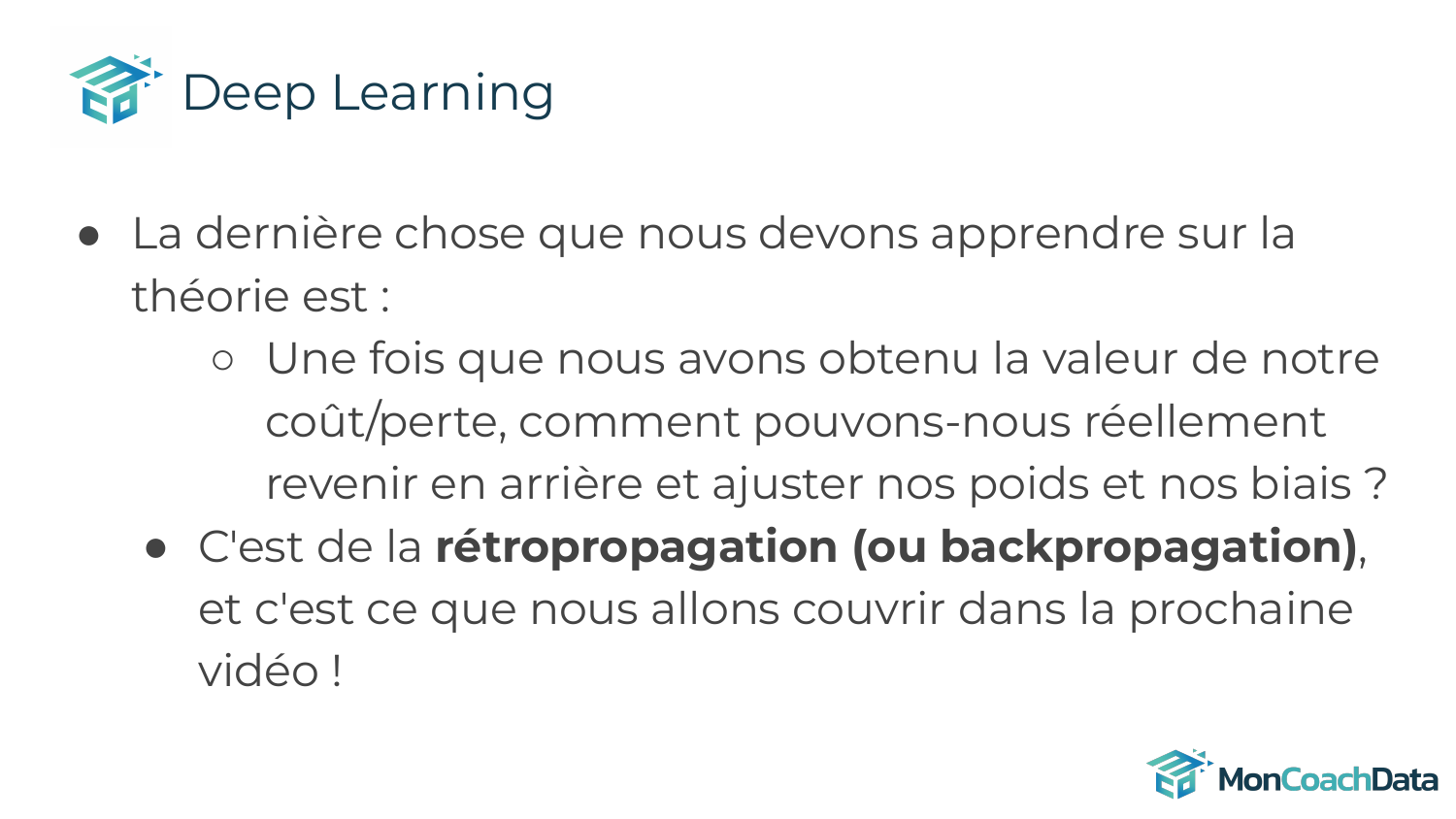

# Deep Learning
La dernière chose que nous devons apprendre sur la théorie est :
Une fois que nous avons obtenu la valeur de notre coût/perte, comment pouvons-nous réellement revenir en arrière et ajuster nos poids et nos biais ?
C'est de la rétropropagation (ou backpropagation), et c'est ce que nous allons couvrir dans la prochaine vidéo !